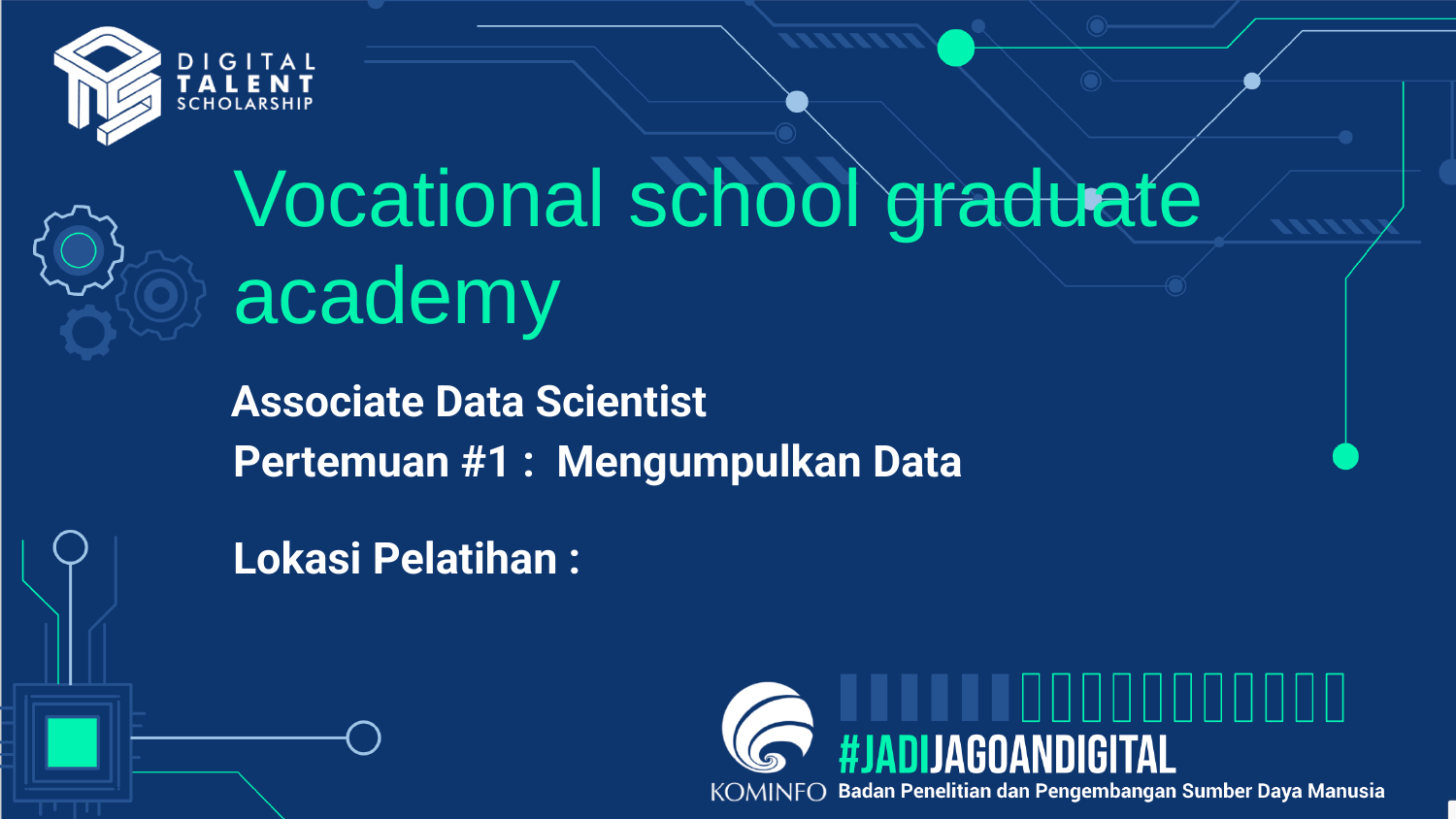

# Vocational school graduate academy
Associate Data Scientist
Pertemuan #1 :  Mengumpulkan Data
Lokasi Pelatihan :